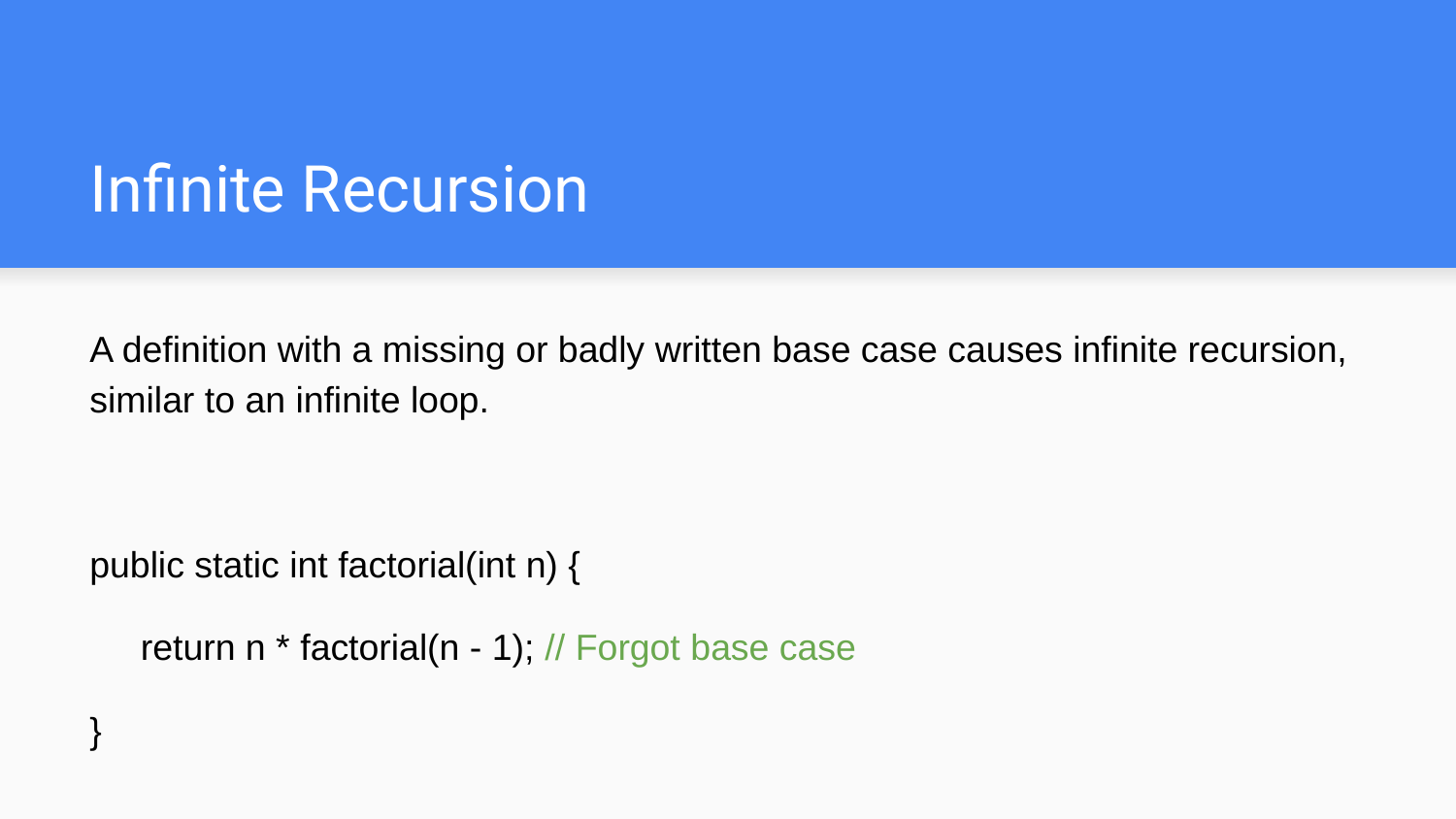

# Infinite Recursion
A definition with a missing or badly written base case causes infinite recursion, similar to an infinite loop.

public static int factorial(int n) {
     return n * factorial(n - 1); // Forgot base case
}